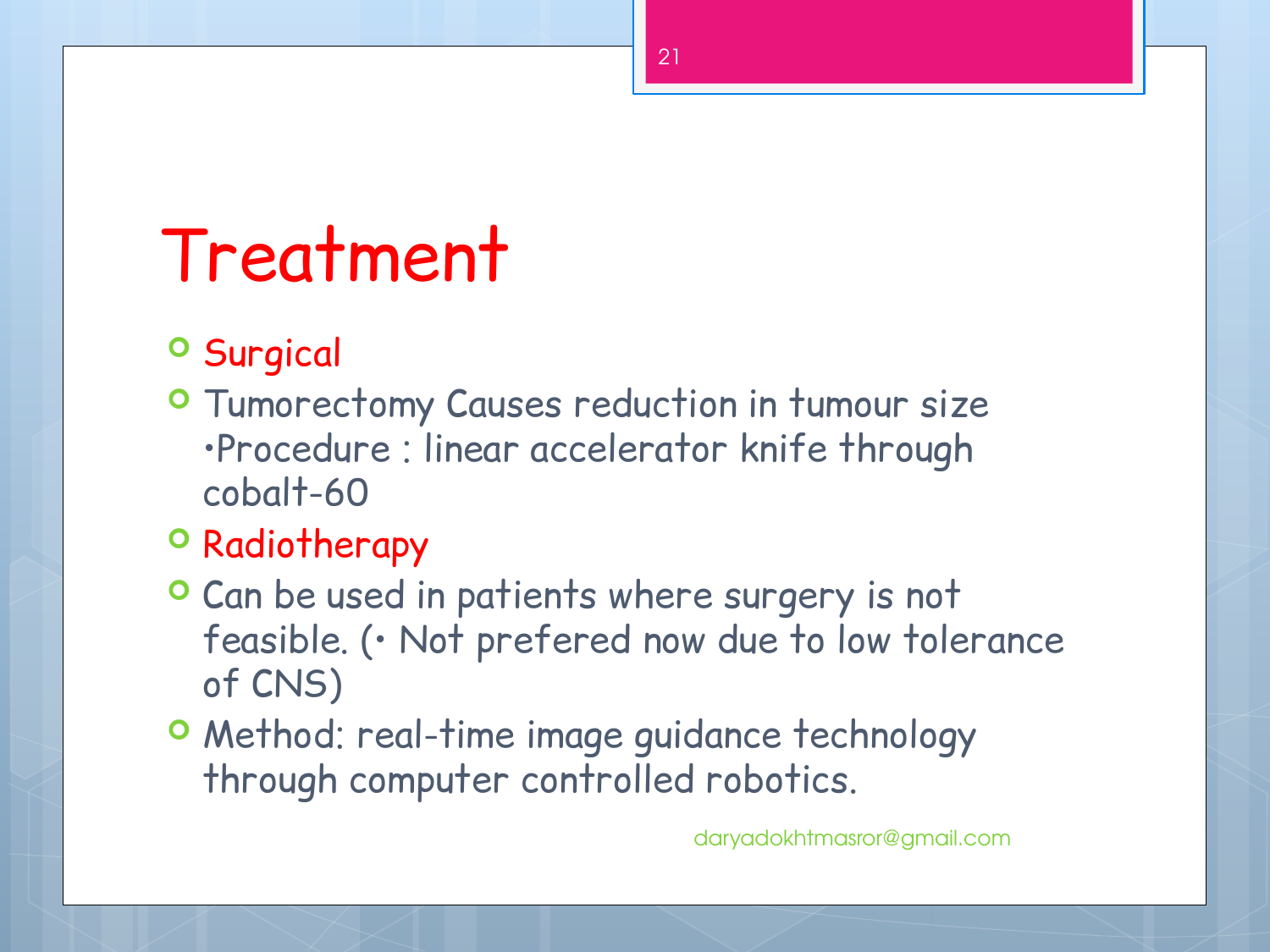

21
# Treatment
Surgical
Tumorectomy Causes reduction in tumour size •Procedure : linear accelerator knife through cobalt-60
Radiotherapy
Can be used in patients where surgery is not feasible. (• Not prefered now due to low tolerance of CNS)
Method: real-time image guidance technology through computer controlled robotics.

daryadokhtmasror@gmail.com